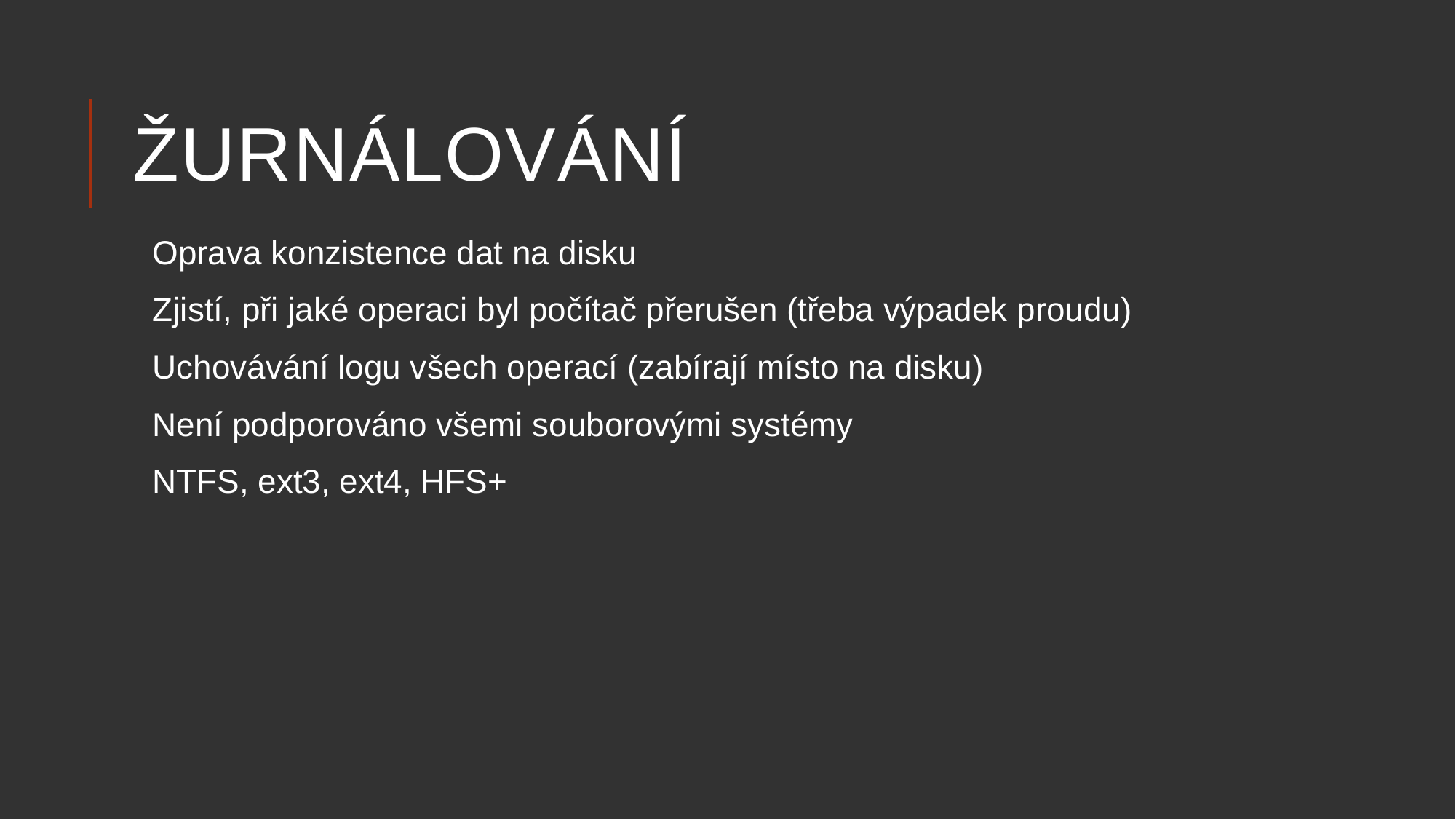

# Žurnálování
Oprava konzistence dat na disku
Zjistí, při jaké operaci byl počítač přerušen (třeba výpadek proudu)
Uchovávání logu všech operací (zabírají místo na disku)
Není podporováno všemi souborovými systémy
NTFS, ext3, ext4, HFS+